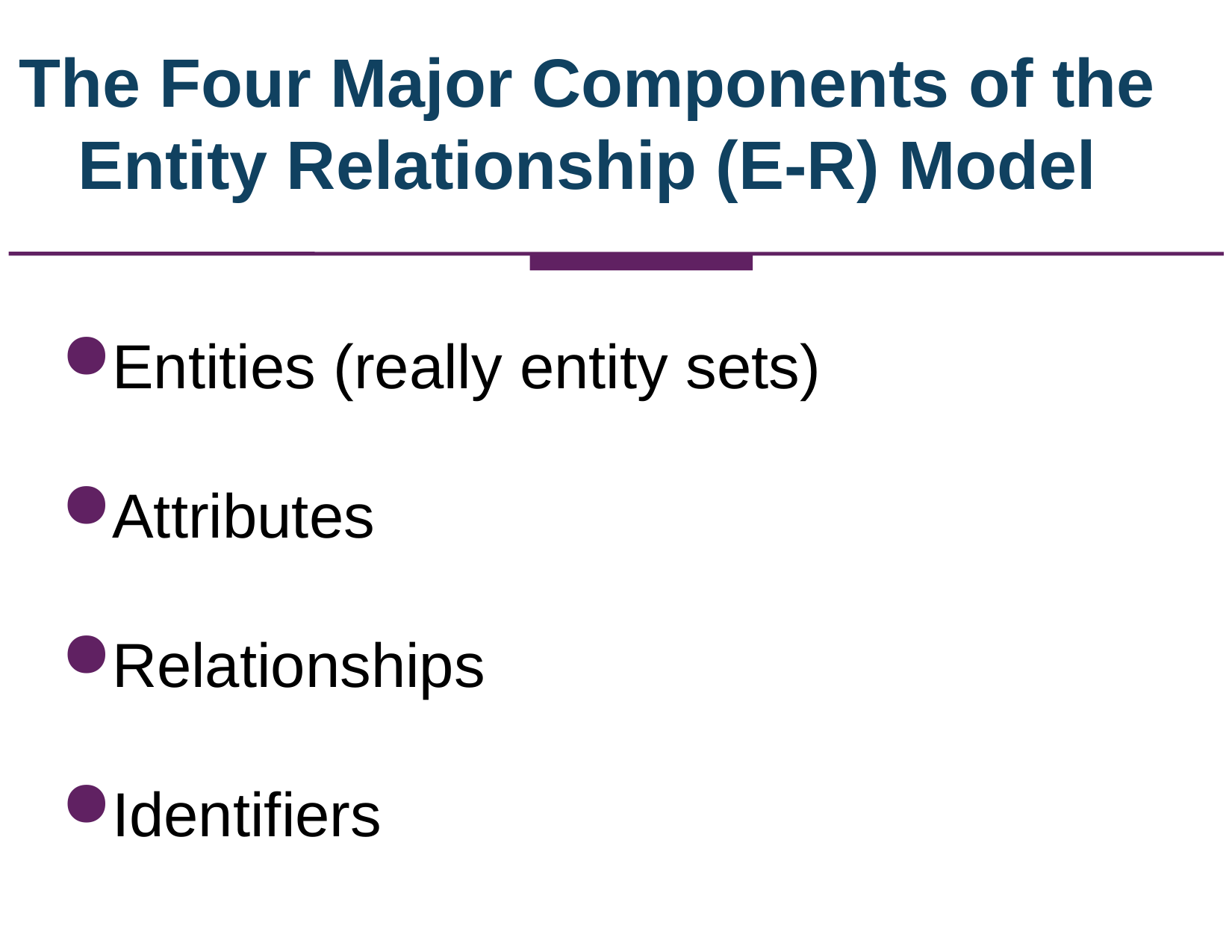

The Four Major Components of the Entity Relationship (E-R) Model

Entities (really entity sets)
Attributes
Relationships
Identifiers